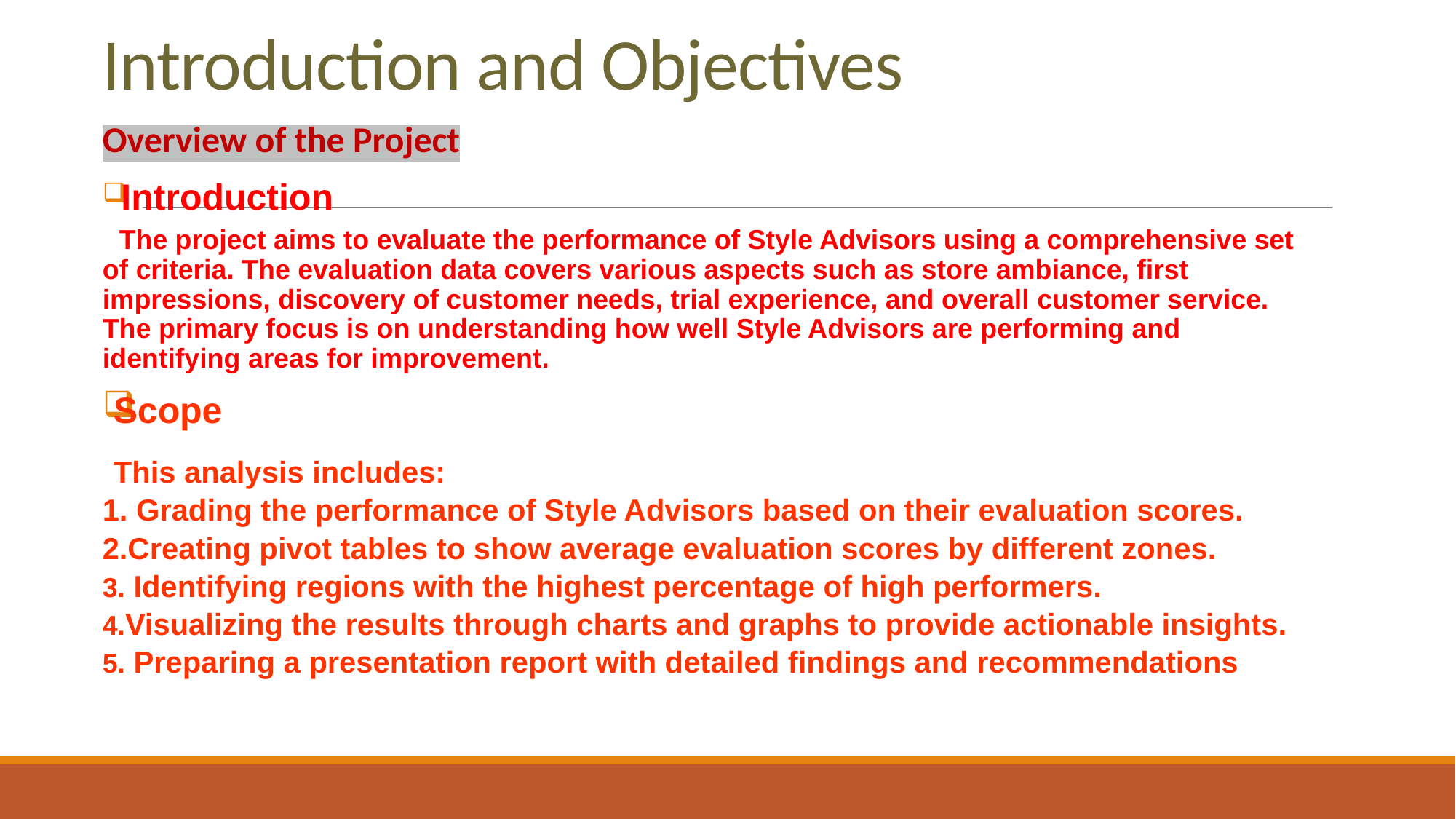

Overview of the Project

 Introduction
  The project aims to evaluate the performance of Style Advisors using a comprehensive set of criteria. The evaluation data covers various aspects such as store ambiance, first impressions, discovery of customer needs, trial experience, and overall customer service. The primary focus is on understanding how well Style Advisors are performing and identifying areas for improvement.

Scope
This analysis includes:
1. Grading the performance of Style Advisors based on their evaluation scores.
2.Creating pivot tables to show average evaluation scores by different zones.
3. Identifying regions with the highest percentage of high performers.
4.Visualizing the results through charts and graphs to provide actionable insights.
5. Preparing a presentation report with detailed findings and recommendations
# Introduction and Objectives